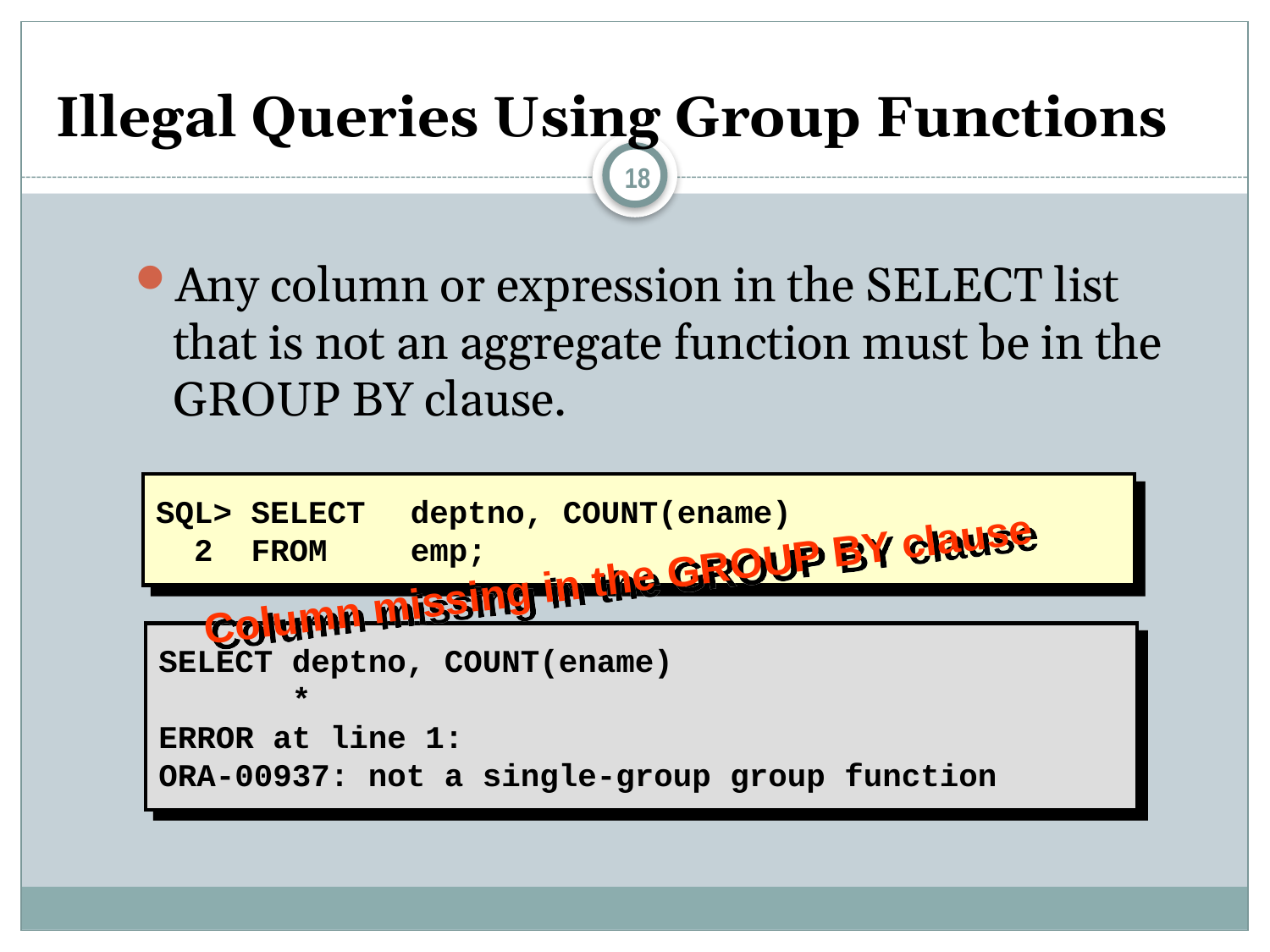

# Illegal Queries Using Group Functions
18
Any column or expression in the SELECT list that is not an aggregate function must be in the GROUP BY clause.
SQL> SELECT	deptno, COUNT(ename)
  2  FROM	emp;
Column missing in the GROUP BY clause
SELECT deptno, COUNT(ename)
       *
ERROR at line 1:
ORA-00937: not a single-group group function